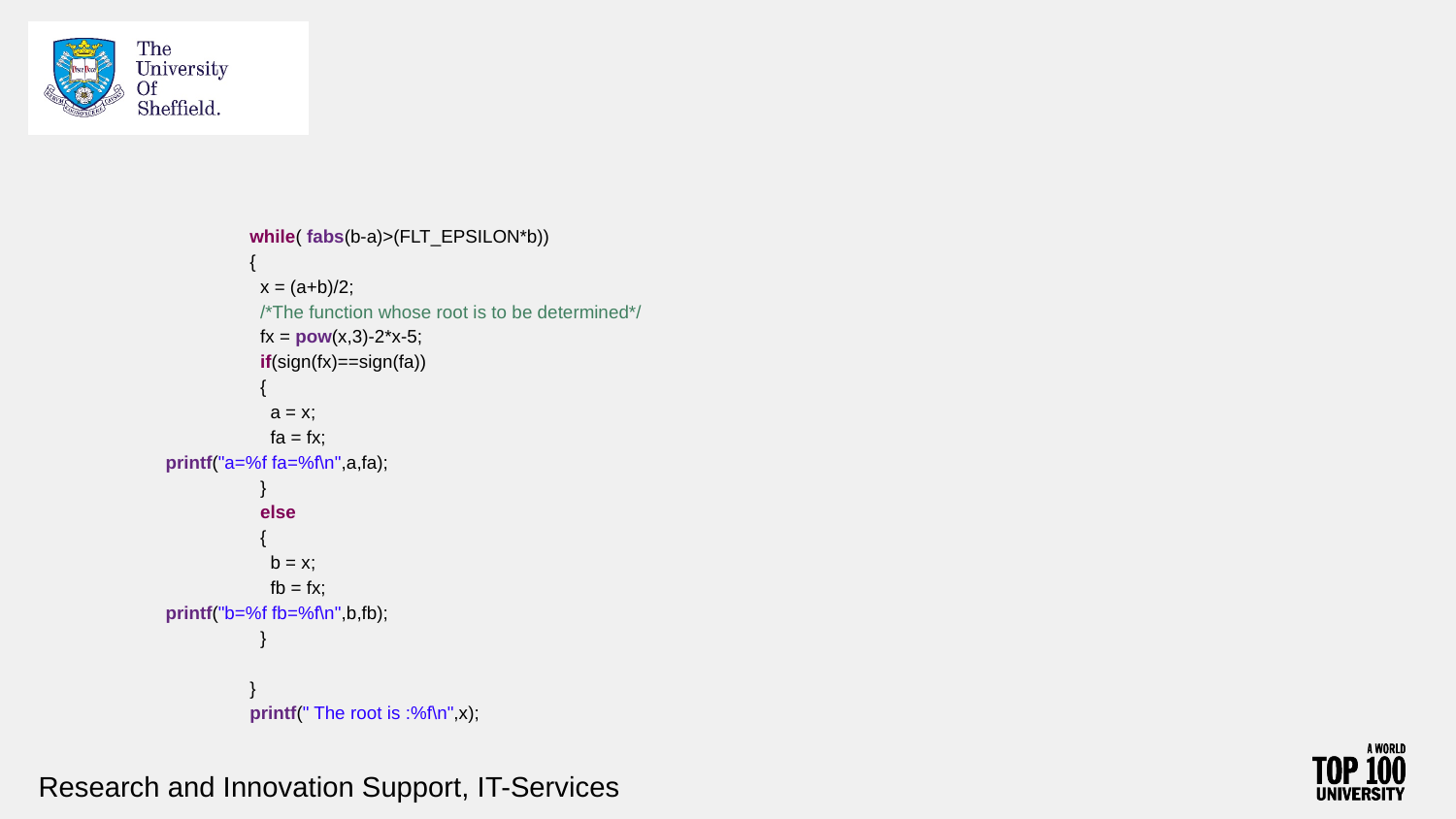

#
	while( fabs(b-a)>(FLT_EPSILON*b))
	{
	  x = (a+b)/2;
	  /*The function whose root is to be determined*/
	  fx = pow(x,3)-2*x-5;
	  if(sign(fx)==sign(fa))
	  {
	    a = x;
	    fa = fx;
            printf("a=%f fa=%f\n",a,fa);
	  }
	  else
	  {
	    b = x;
	    fb = fx;
            printf("b=%f fb=%f\n",b,fb);
	  }

	}
	printf(" The root is :%f\n",x);